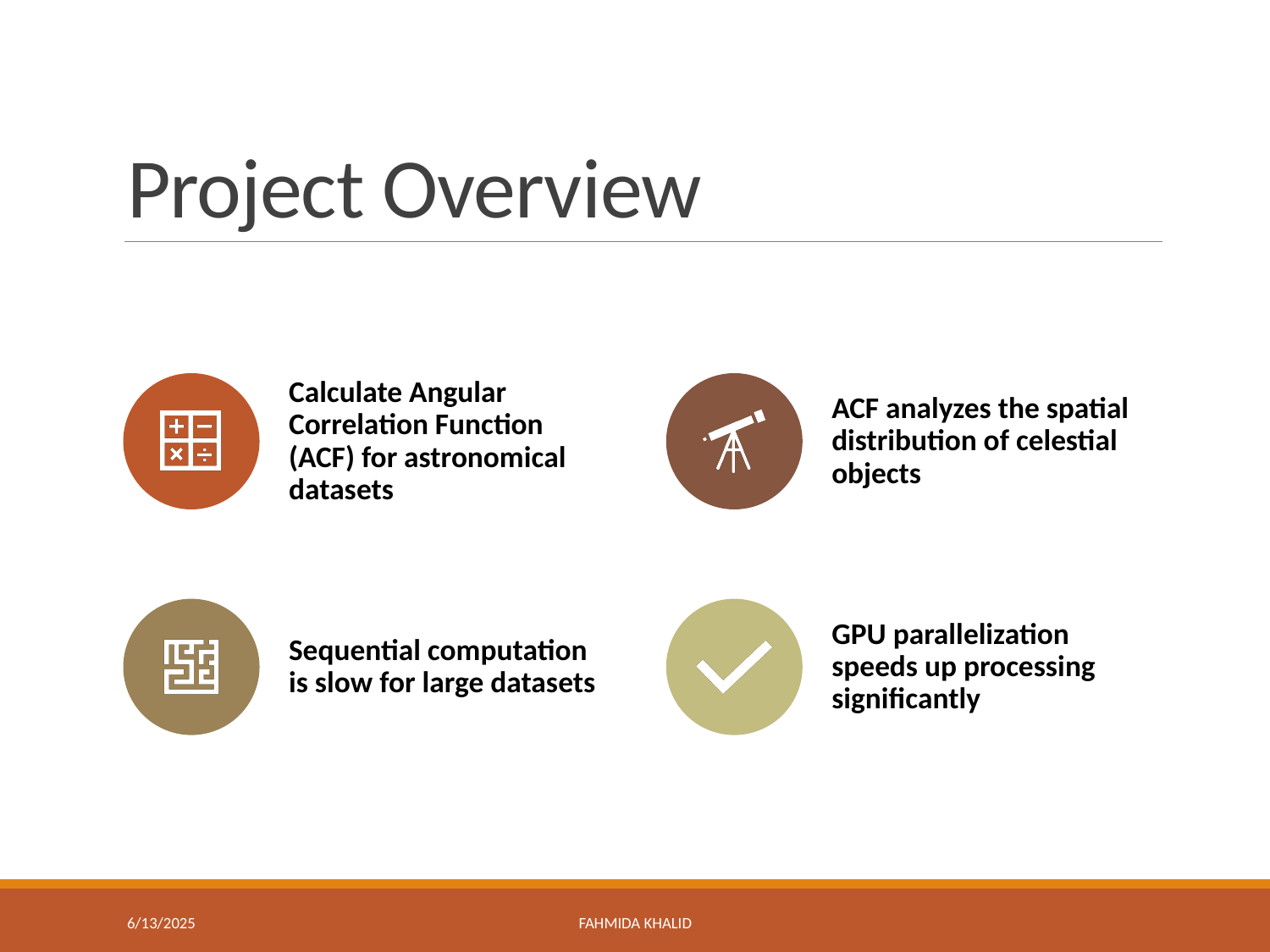

# Project Overview
Calculate Angular Correlation Function (ACF) for astronomical datasets
ACF analyzes the spatial distribution of celestial objects
Sequential computation is slow for large datasets
GPU parallelization speeds up processing significantly
6/13/2025
Fahmida Khalid